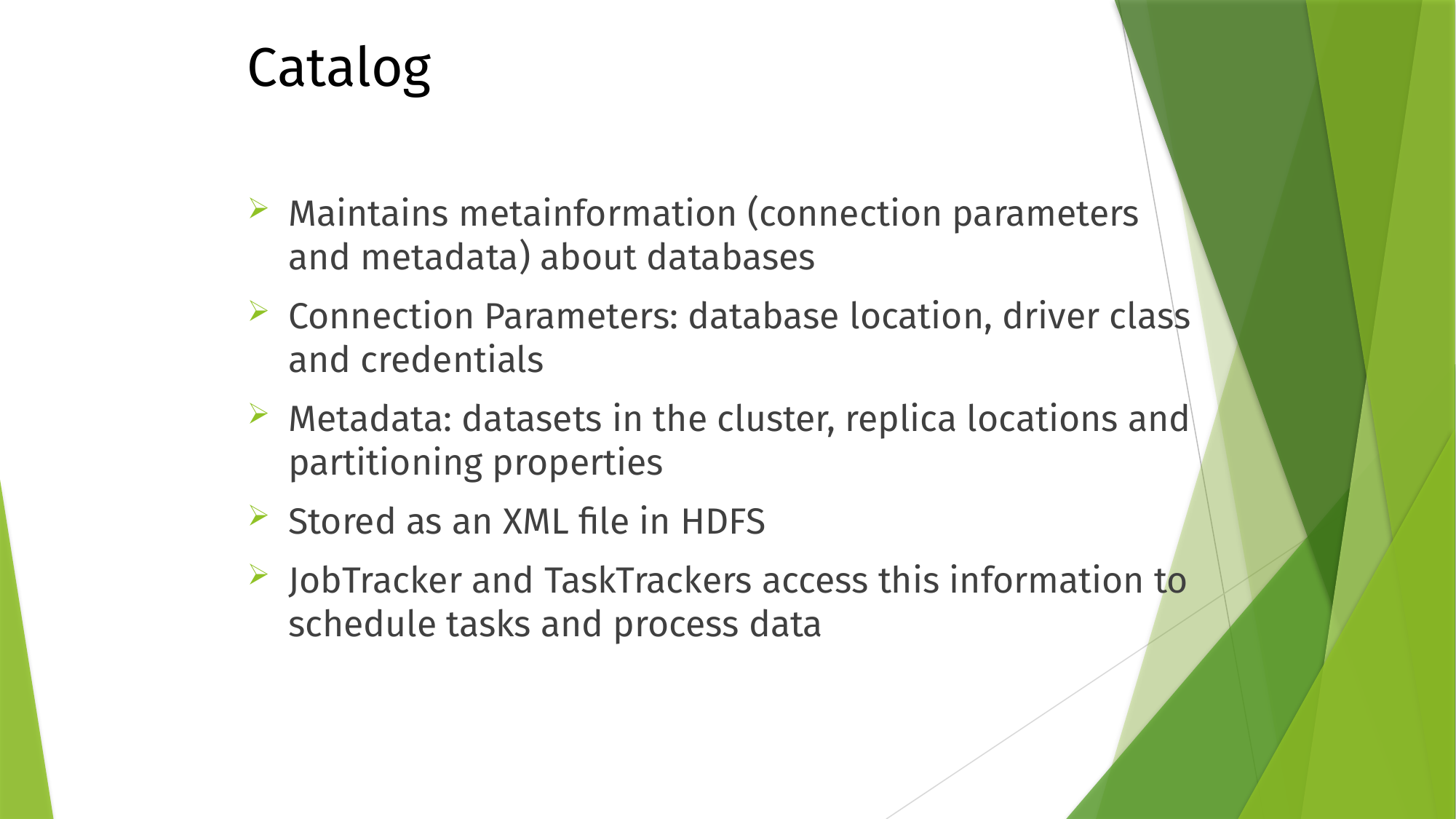

# Catalog
Maintains metainformation (connection parameters and metadata) about databases
Connection Parameters: database location, driver class and credentials
Metadata: datasets in the cluster, replica locations and partitioning properties
Stored as an XML file in HDFS
JobTracker and TaskTrackers access this information to schedule tasks and process data